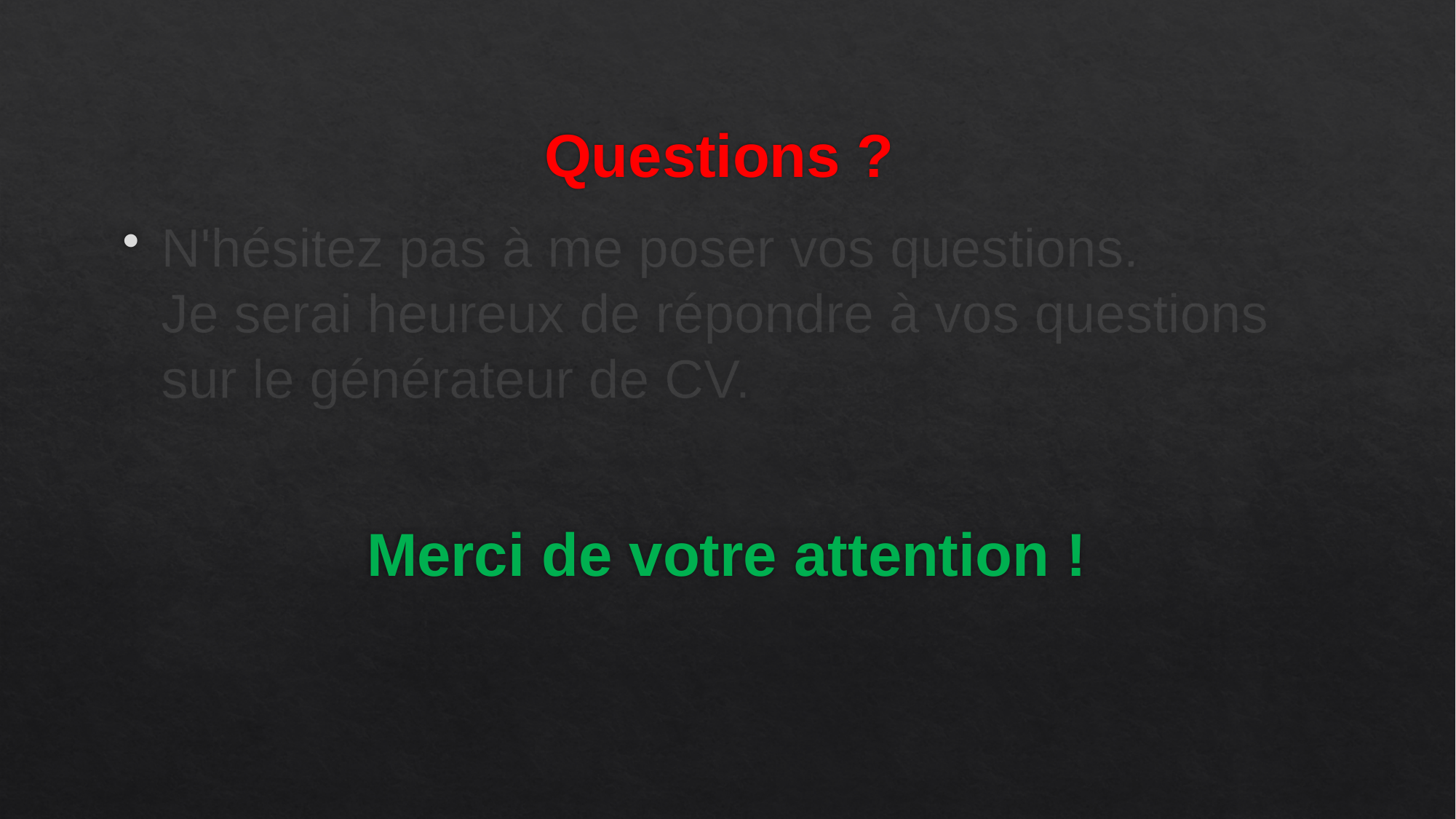

# Questions ?
N'hésitez pas à me poser vos questions.
Je serai heureux de répondre à vos questions sur le générateur de CV.

Merci de votre attention !